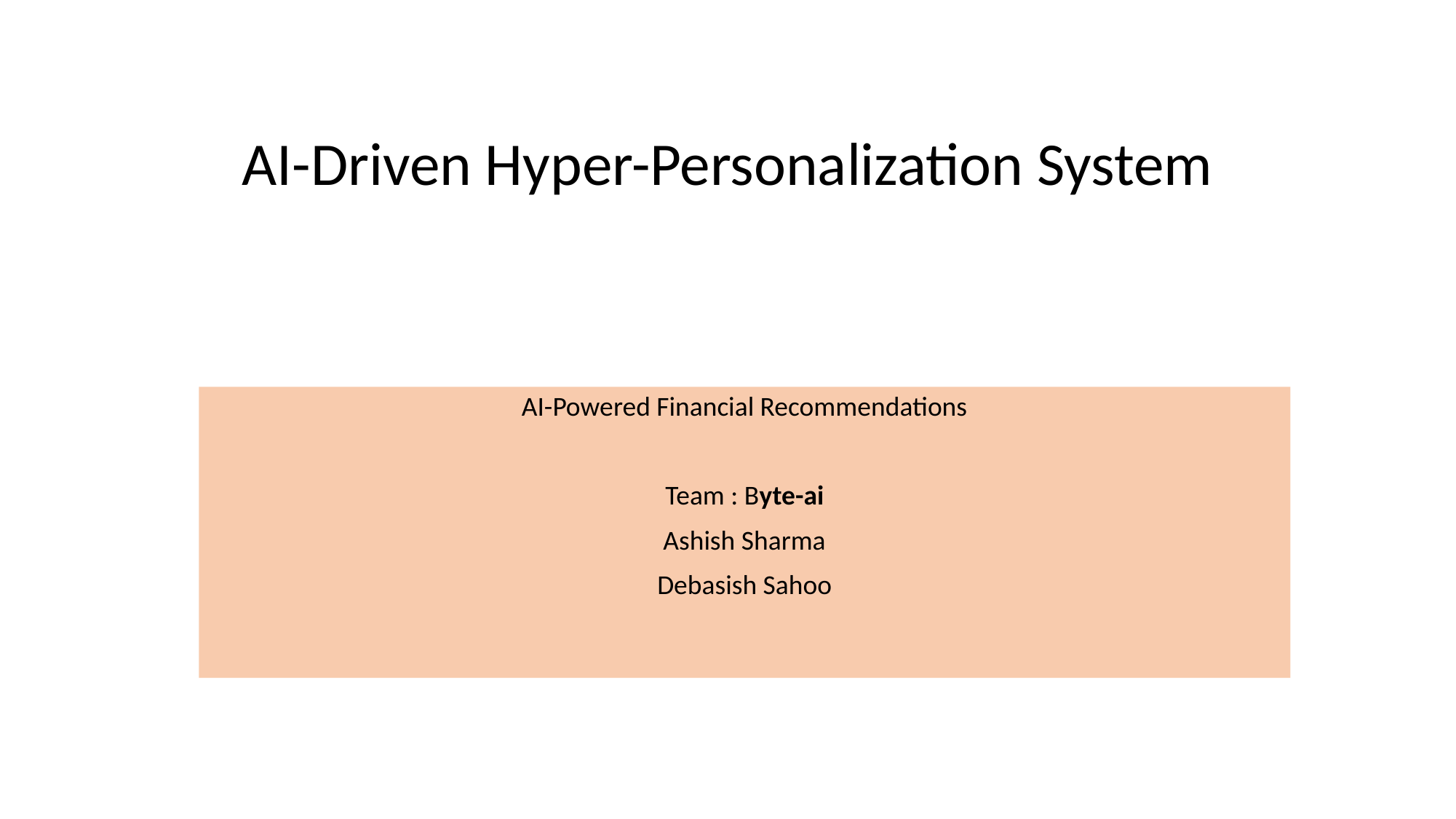

# AI-Driven Hyper-Personalization System
AI-Powered Financial Recommendations

Team : Byte-ai
Ashish Sharma
Debasish Sahoo